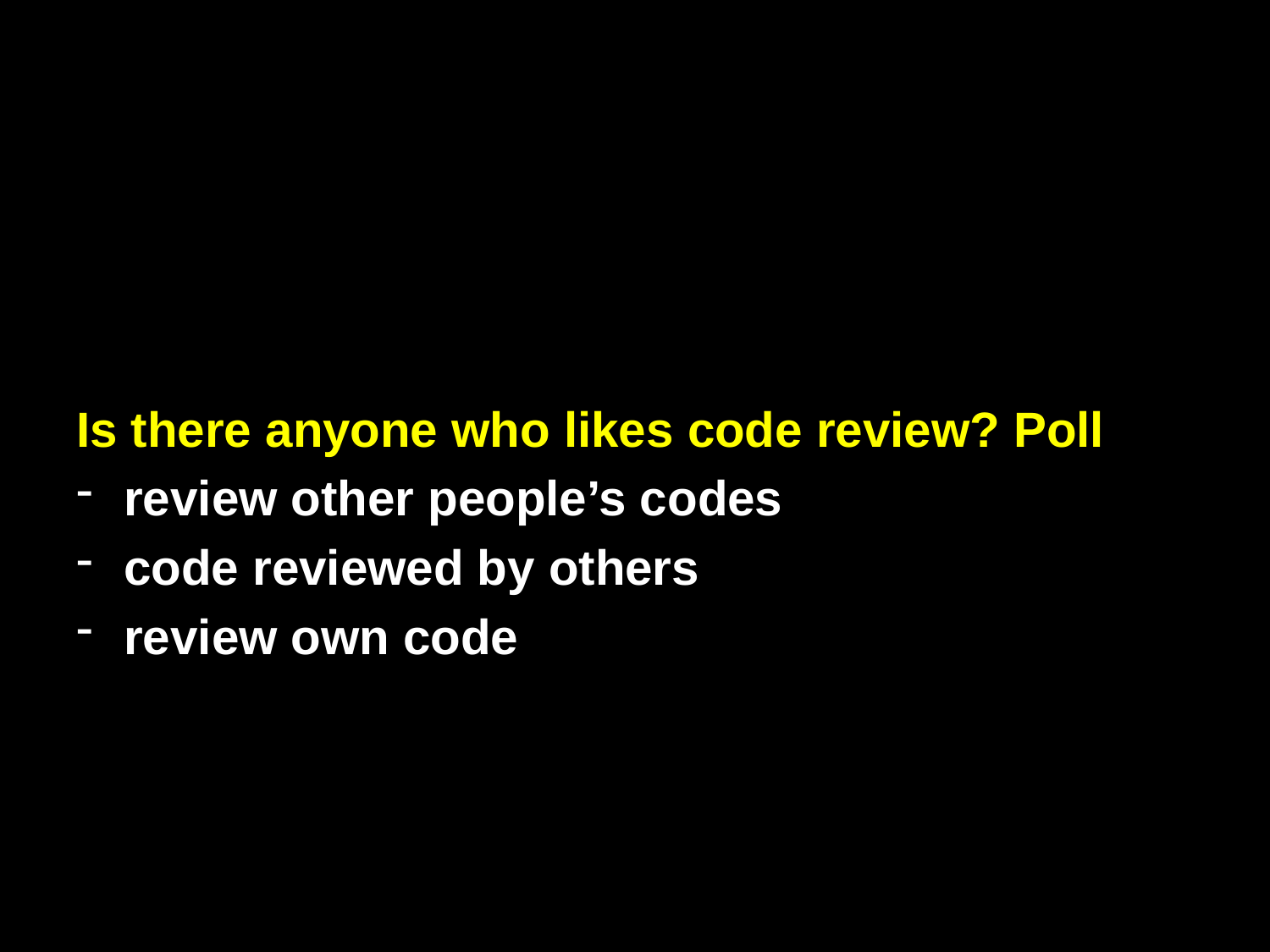

Is there anyone who likes code review? Poll
review other people’s codes
code reviewed by others
review own code